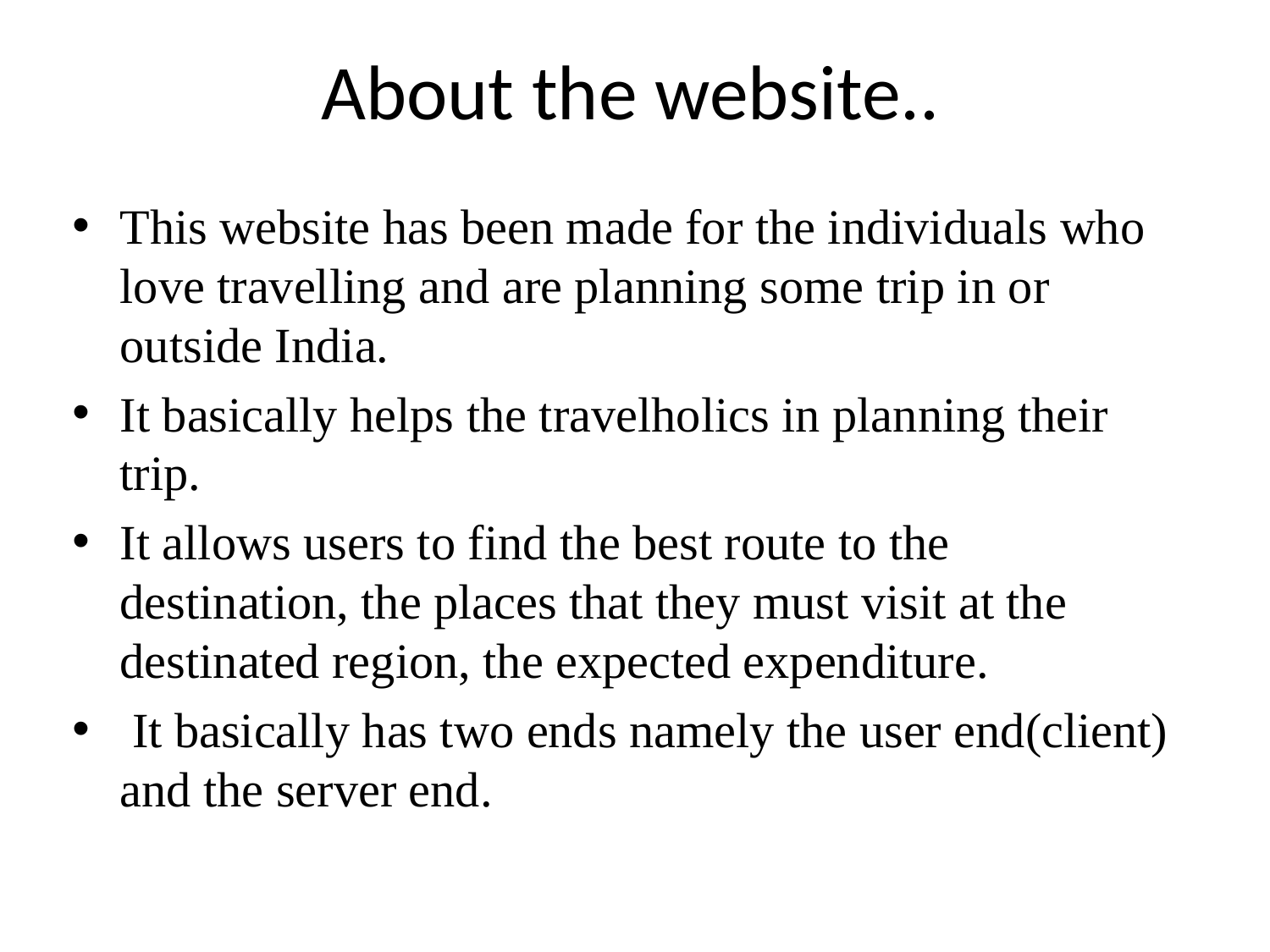

# About the website..
This website has been made for the individuals who love travelling and are planning some trip in or outside India.
It basically helps the travelholics in planning their trip.
It allows users to find the best route to the destination, the places that they must visit at the destinated region, the expected expenditure.
 It basically has two ends namely the user end(client) and the server end.